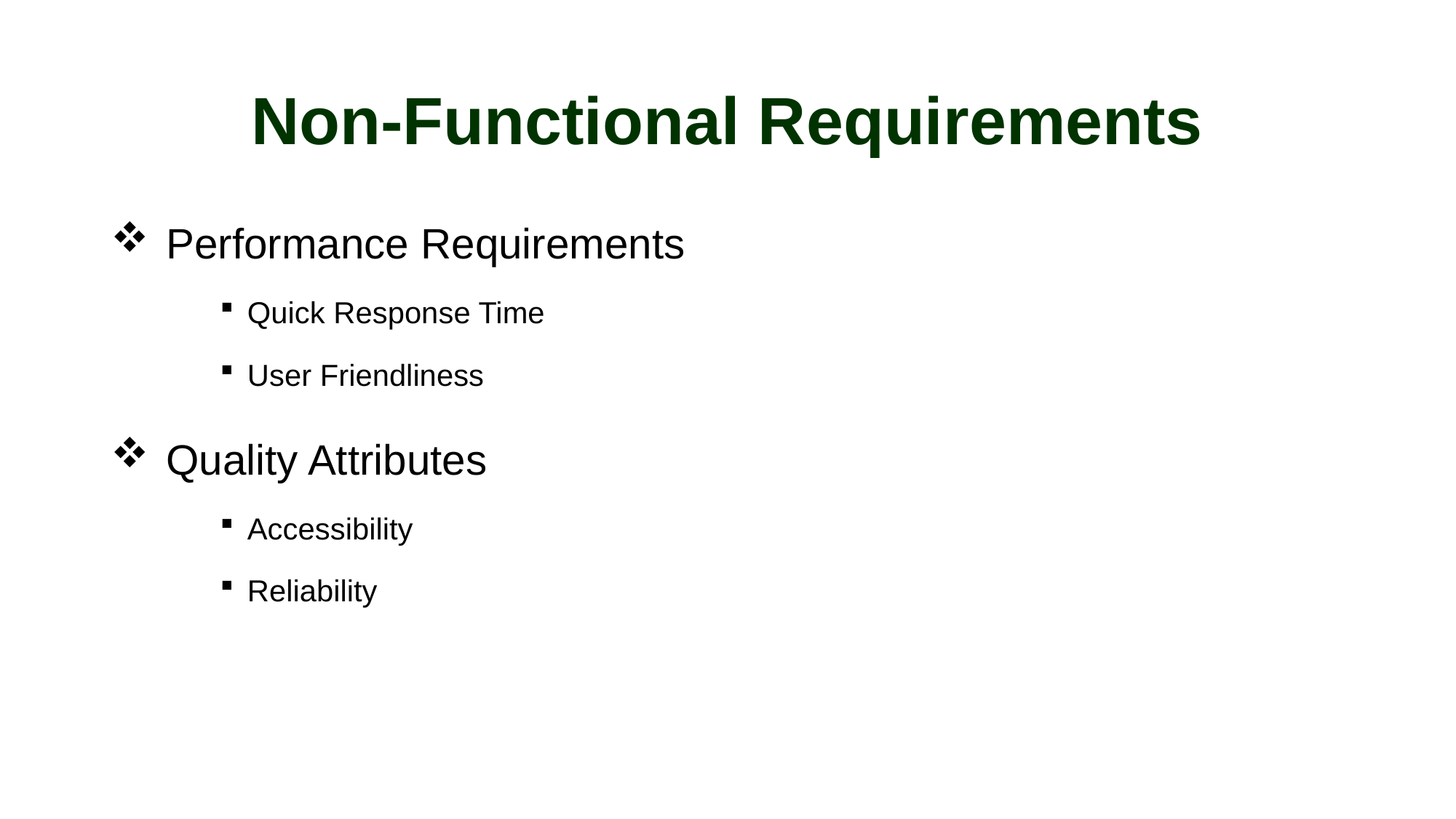

# Non-Functional Requirements
Performance Requirements
Quick Response Time
User Friendliness
Quality Attributes
Accessibility
Reliability